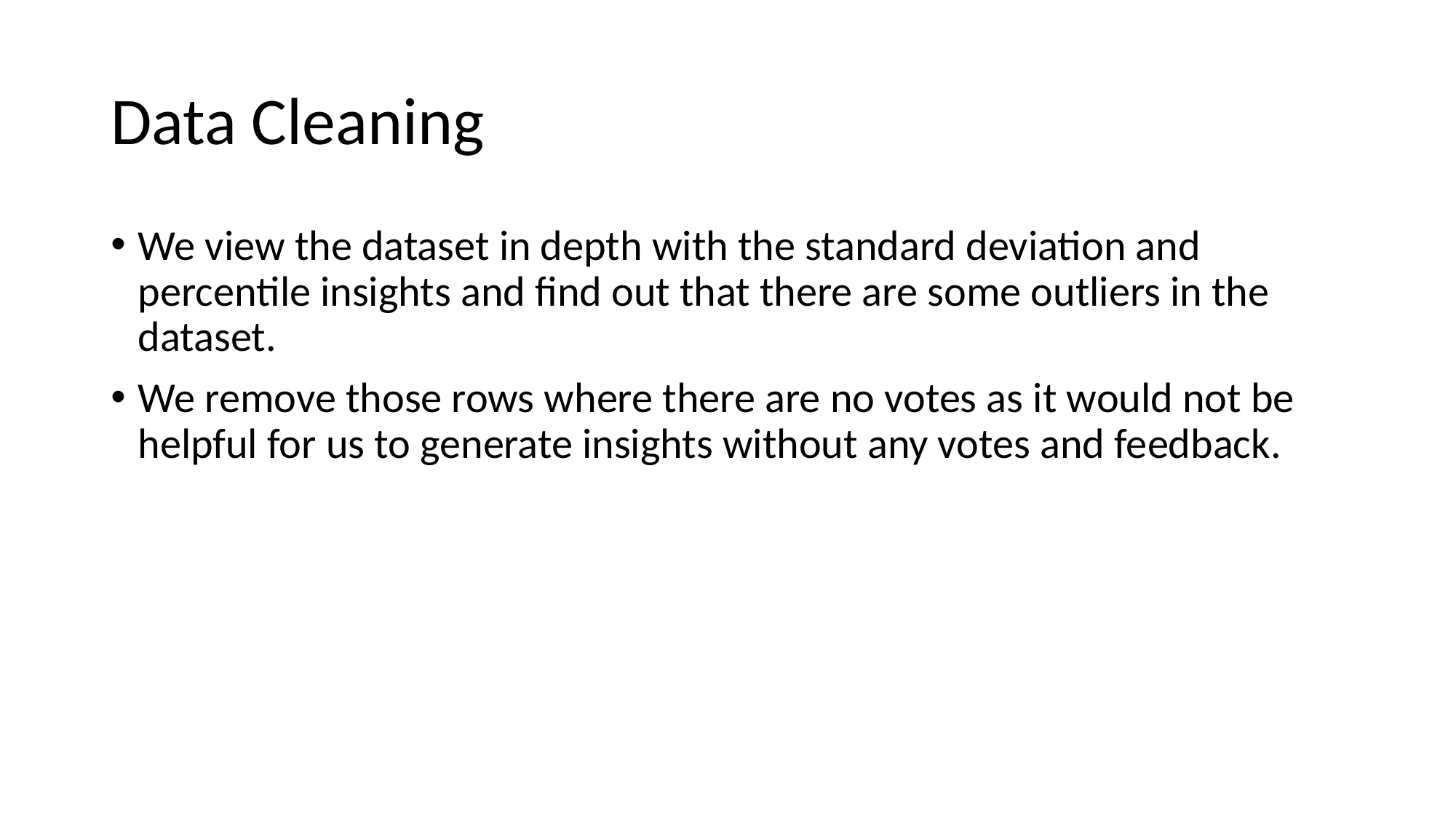

# Data Cleaning
We view the dataset in depth with the standard deviation and percentile insights and find out that there are some outliers in the dataset.
We remove those rows where there are no votes as it would not be helpful for us to generate insights without any votes and feedback.